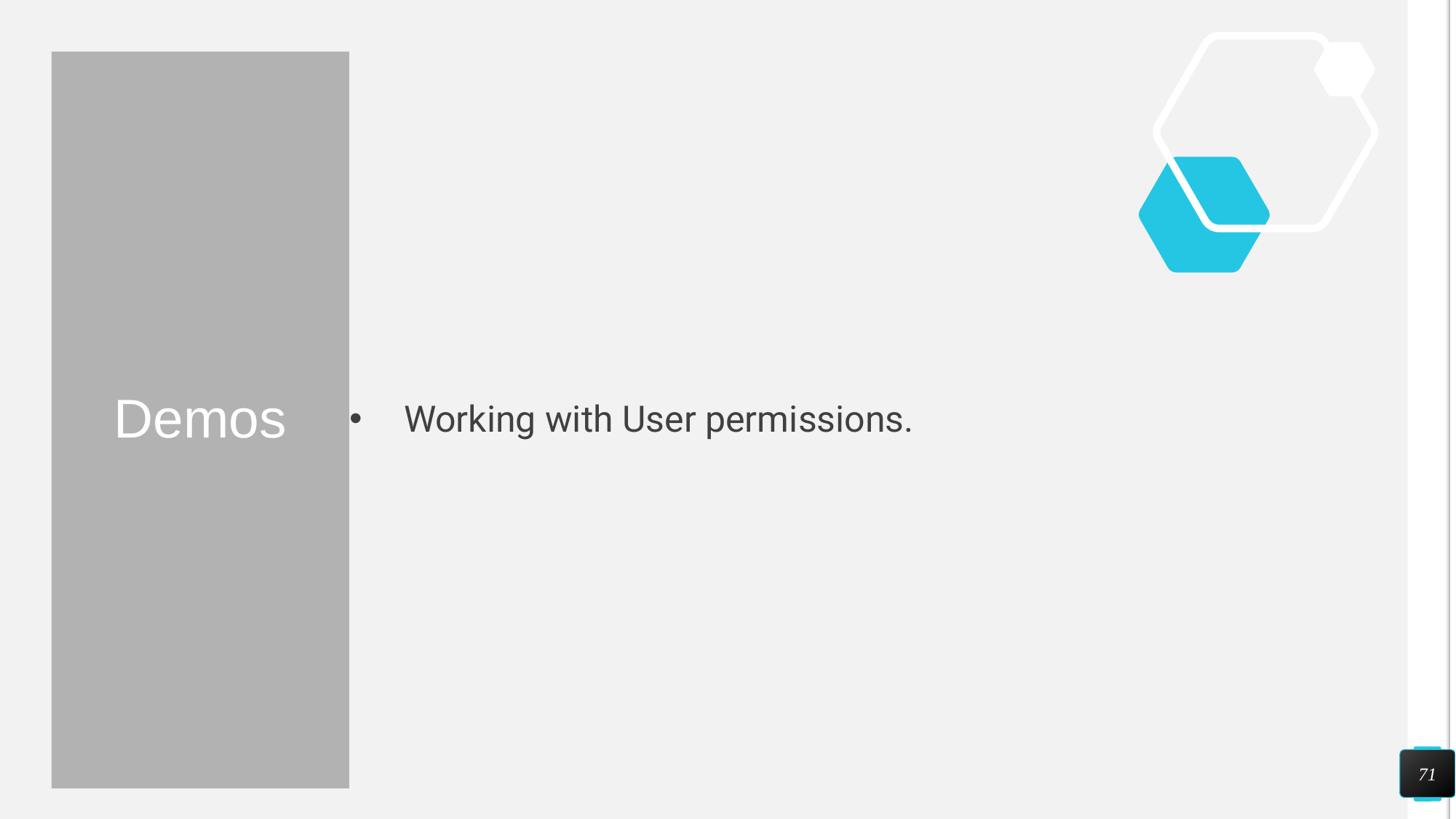

# Demos
Working with User permissions.
71